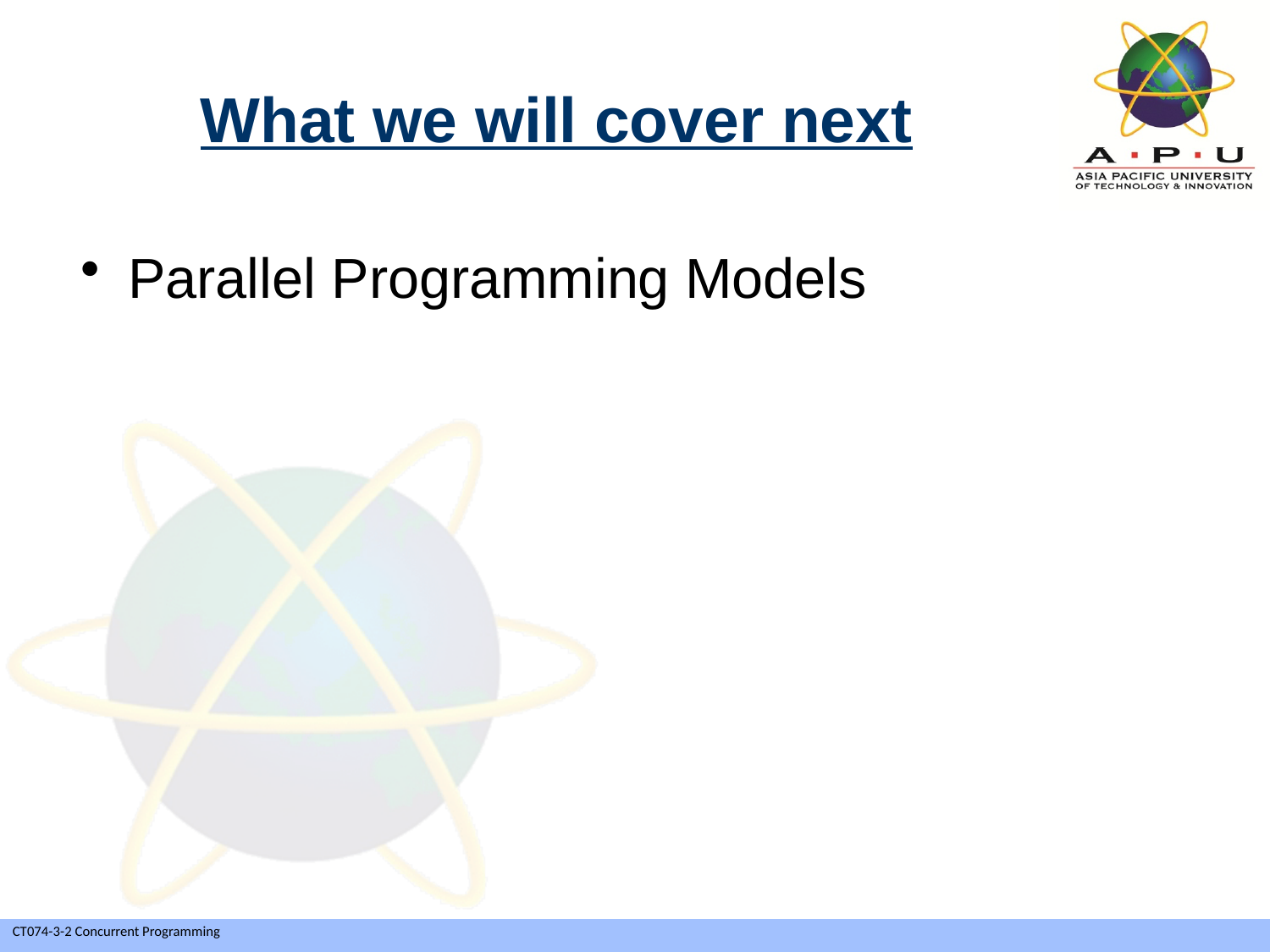

# What we will cover next
Parallel Programming Models